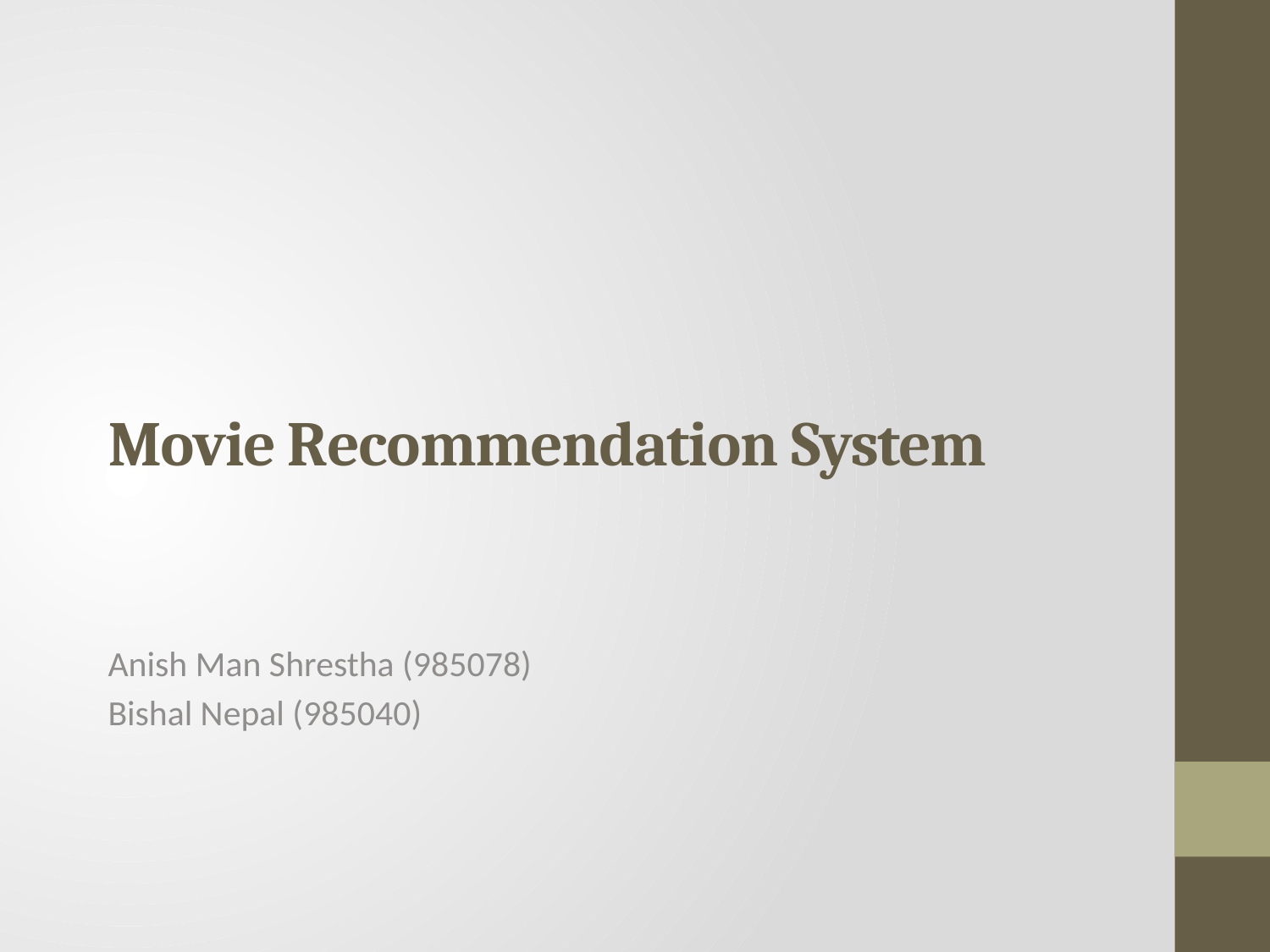

# Movie Recommendation System
Anish Man Shrestha (985078)
Bishal Nepal (985040)